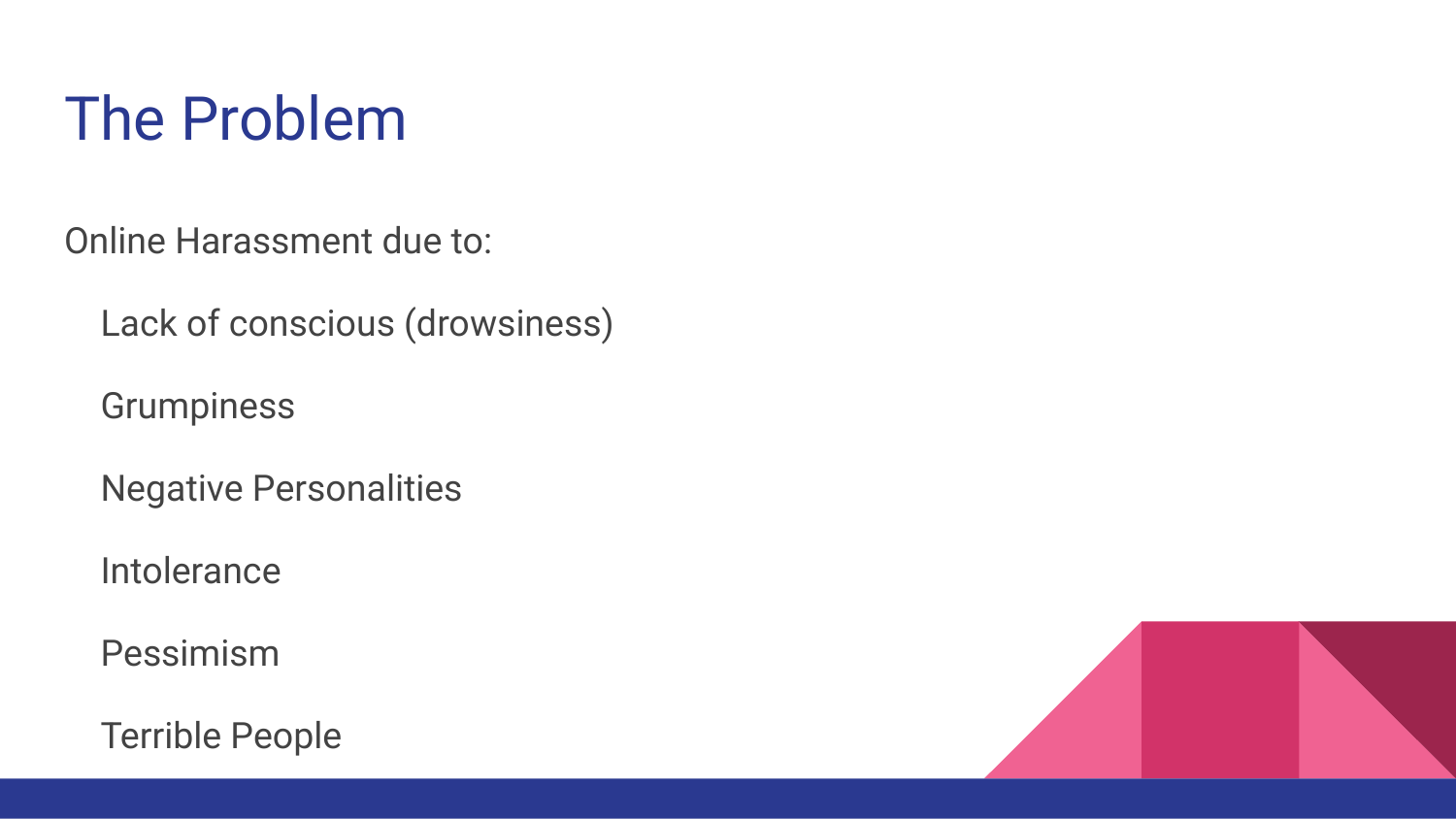

# The Problem
Online Harassment due to:
Lack of conscious (drowsiness)
Grumpiness
Negative Personalities
Intolerance
Pessimism
Terrible People